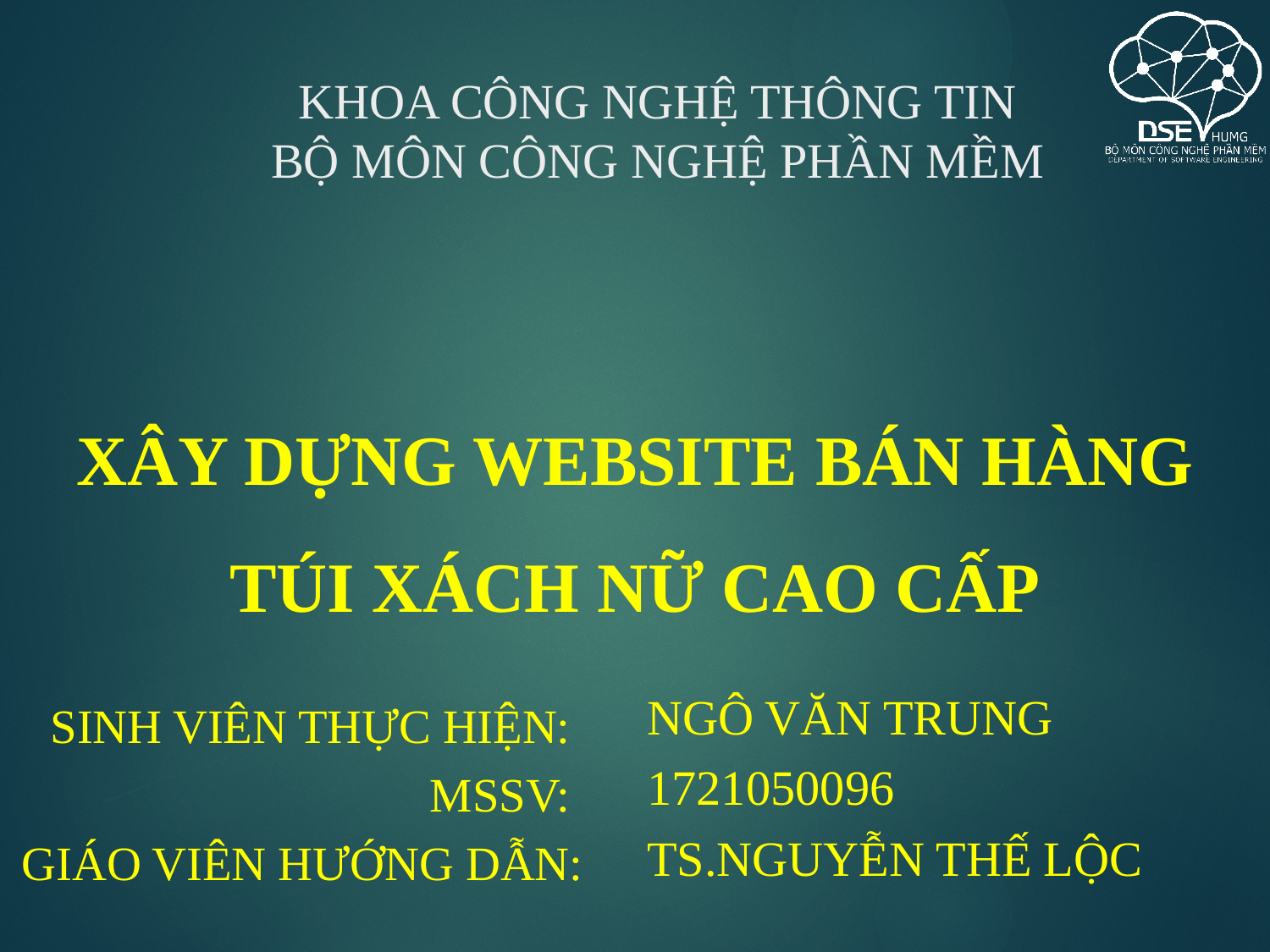

# Khoa Công nghệ thông tin Bộ môn công nghệ phần mềm
Xây dựng website bán hàng túi xách nữ cao cấp
Ngô văn trung
1721050096
TS.Nguyễn thế lộc
Sinh viên thực hiện:
MSSV:
Giáo viên hướng dẫn: